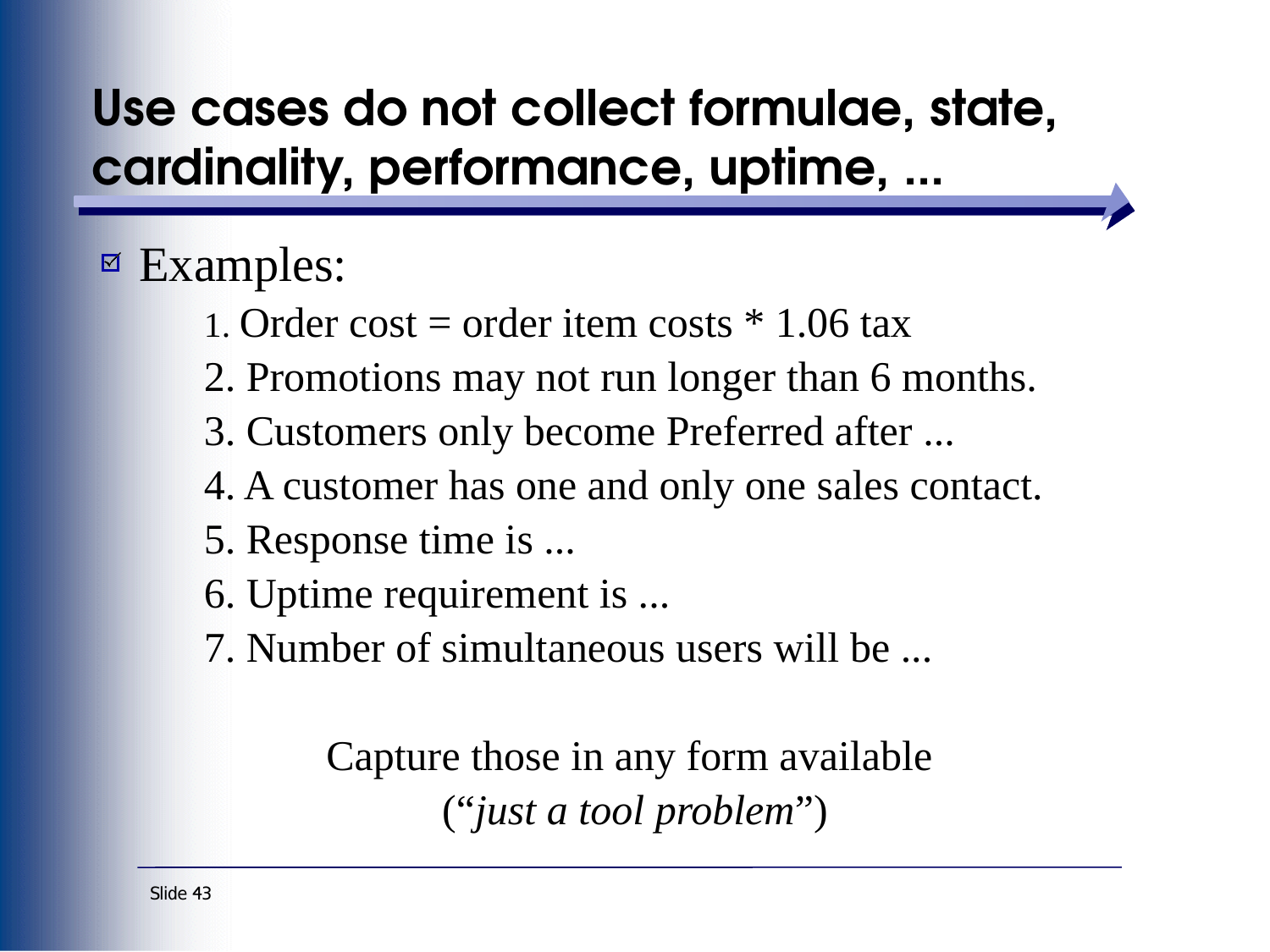

# Use cases do not collect formulae, state, cardinality, performance, uptime, ...
Examples:
1. Order cost = order item costs * 1.06 tax
2. Promotions may not run longer than 6 months.
3. Customers only become Preferred after ...
4. A customer has one and only one sales contact.
5. Response time is ...
6. Uptime requirement is ...
7. Number of simultaneous users will be ...

Capture those in any form available
(“just a tool problem”)
Slide 43